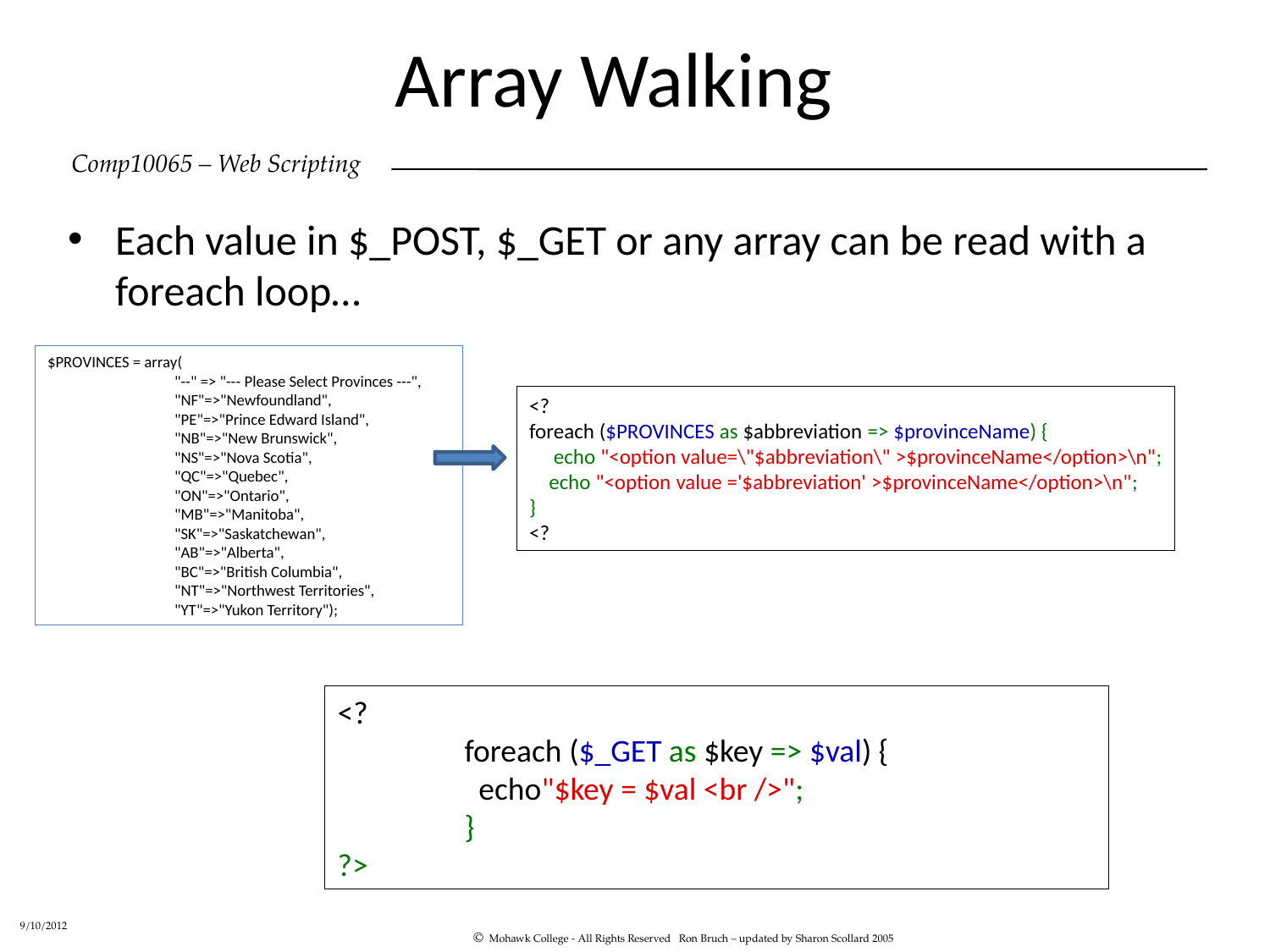

# Array Walking
Each value in $_POST, $_GET or any array can be read with a foreach loop…
$PROVINCES = array(
	"--" => "--- Please Select Provinces ---",
	"NF"=>"Newfoundland",
	"PE"=>"Prince Edward Island",
	"NB"=>"New Brunswick",
	"NS"=>"Nova Scotia",
	"QC"=>"Quebec",
	"ON"=>"Ontario",
	"MB"=>"Manitoba",
	"SK"=>"Saskatchewan",
	"AB"=>"Alberta",
	"BC"=>"British Columbia",
	"NT"=>"Northwest Territories",
	"YT"=>"Yukon Territory");
<?
foreach ($PROVINCES as $abbreviation => $provinceName) {
     echo "<option value=\"$abbreviation\" >$provinceName</option>\n";
    echo "<option value ='$abbreviation' >$provinceName</option>\n";
}
<?

<?
	foreach ($_GET as $key => $val) {
    	  echo"$key = $val <br />";
	}
?>